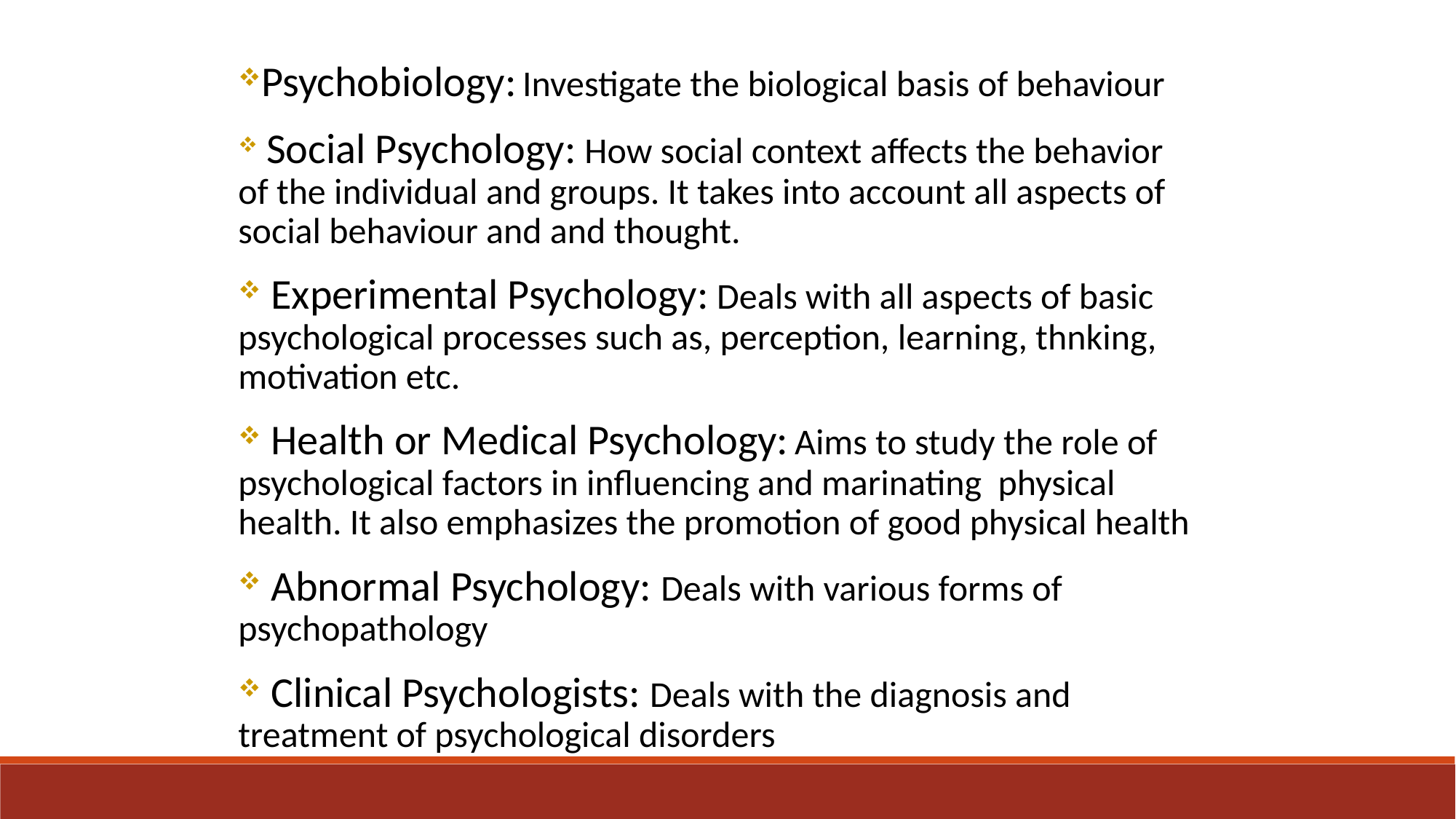

Psychobiology: Investigate the biological basis of behaviour
 Social Psychology: How social context affects the behavior of the individual and groups. It takes into account all aspects of social behaviour and and thought.
 Experimental Psychology: Deals with all aspects of basic psychological processes such as, perception, learning, thnking, motivation etc.
 Health or Medical Psychology: Aims to study the role of psychological factors in influencing and marinating  physical health. It also emphasizes the promotion of good physical health
 Abnormal Psychology: Deals with various forms of psychopathology
 Clinical Psychologists: Deals with the diagnosis and treatment of psychological disorders